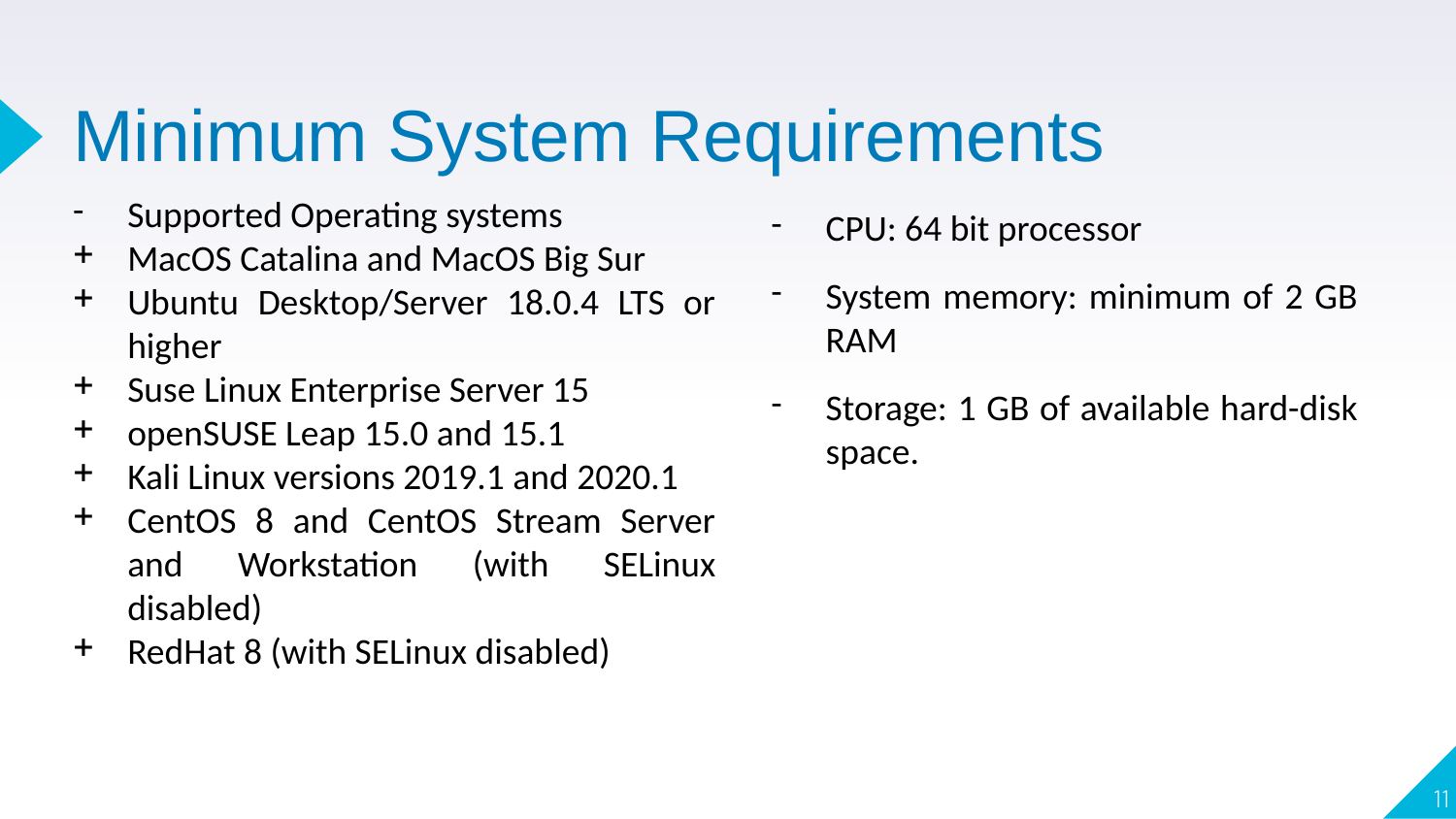

# Minimum System Requirements
Supported Operating systems
MacOS Catalina and MacOS Big Sur
Ubuntu Desktop/Server 18.0.4 LTS or higher
Suse Linux Enterprise Server 15
openSUSE Leap 15.0 and 15.1
Kali Linux versions 2019.1 and 2020.1
CentOS 8 and CentOS Stream Server and Workstation (with SELinux disabled)
RedHat 8 (with SELinux disabled)
CPU: 64 bit processor
System memory: minimum of 2 GB RAM
Storage: 1 GB of available hard-disk space.
11